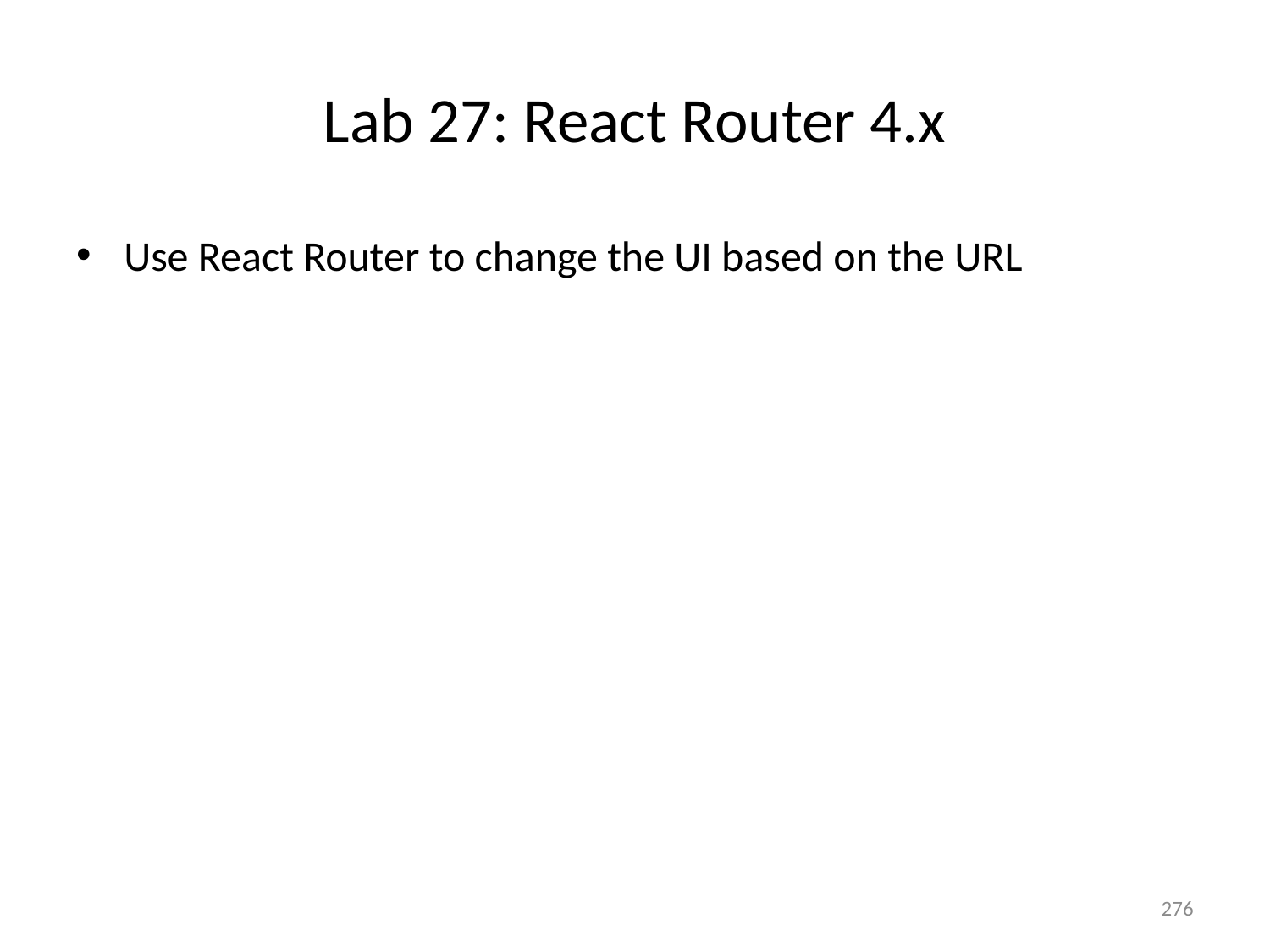

# Lab 27: React Router 4.x
Use React Router to change the UI based on the URL
276